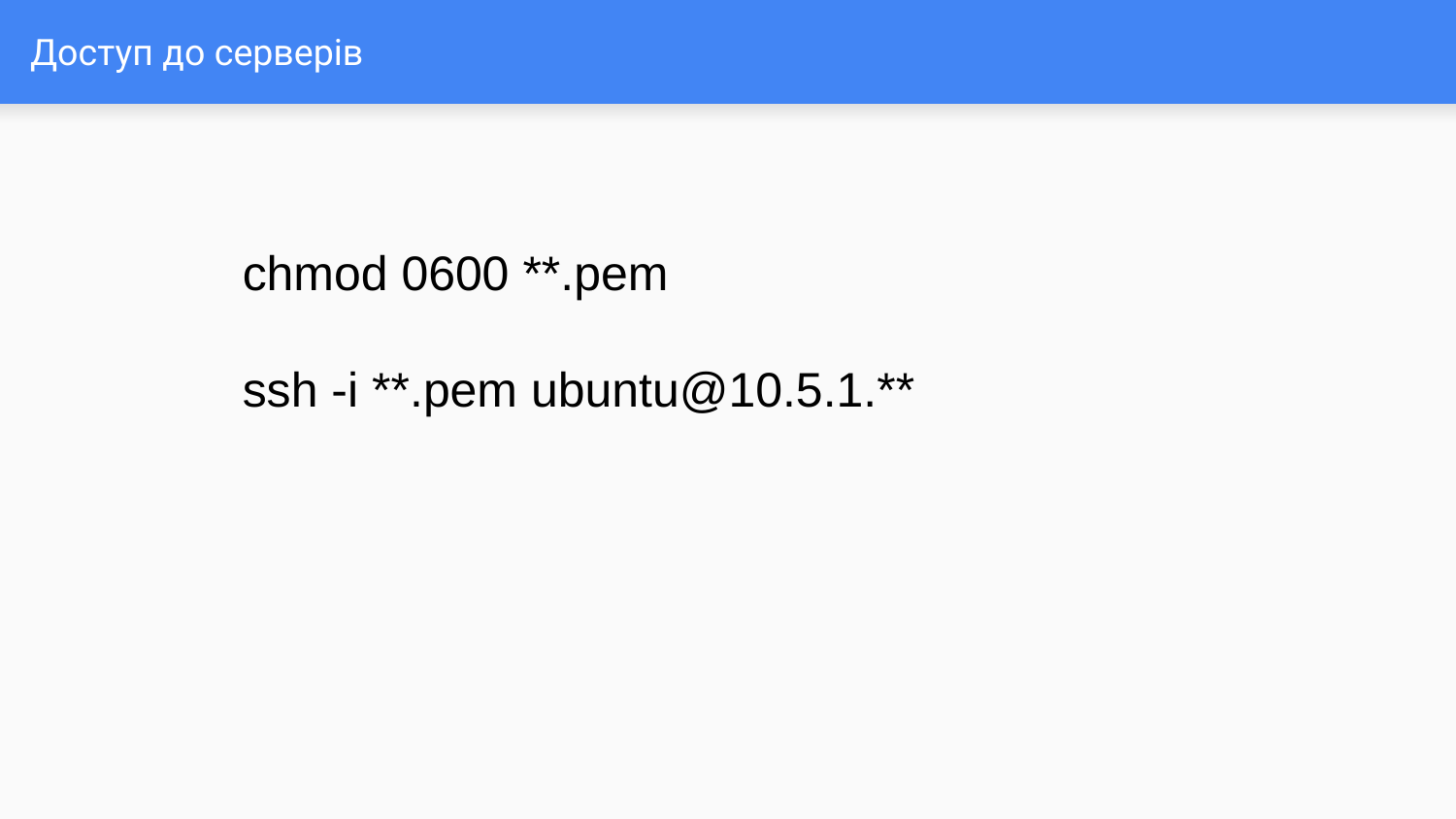

# Доступ до серверів
chmod 0600 **.pem

ssh -i **.pem ubuntu@10.5.1.**